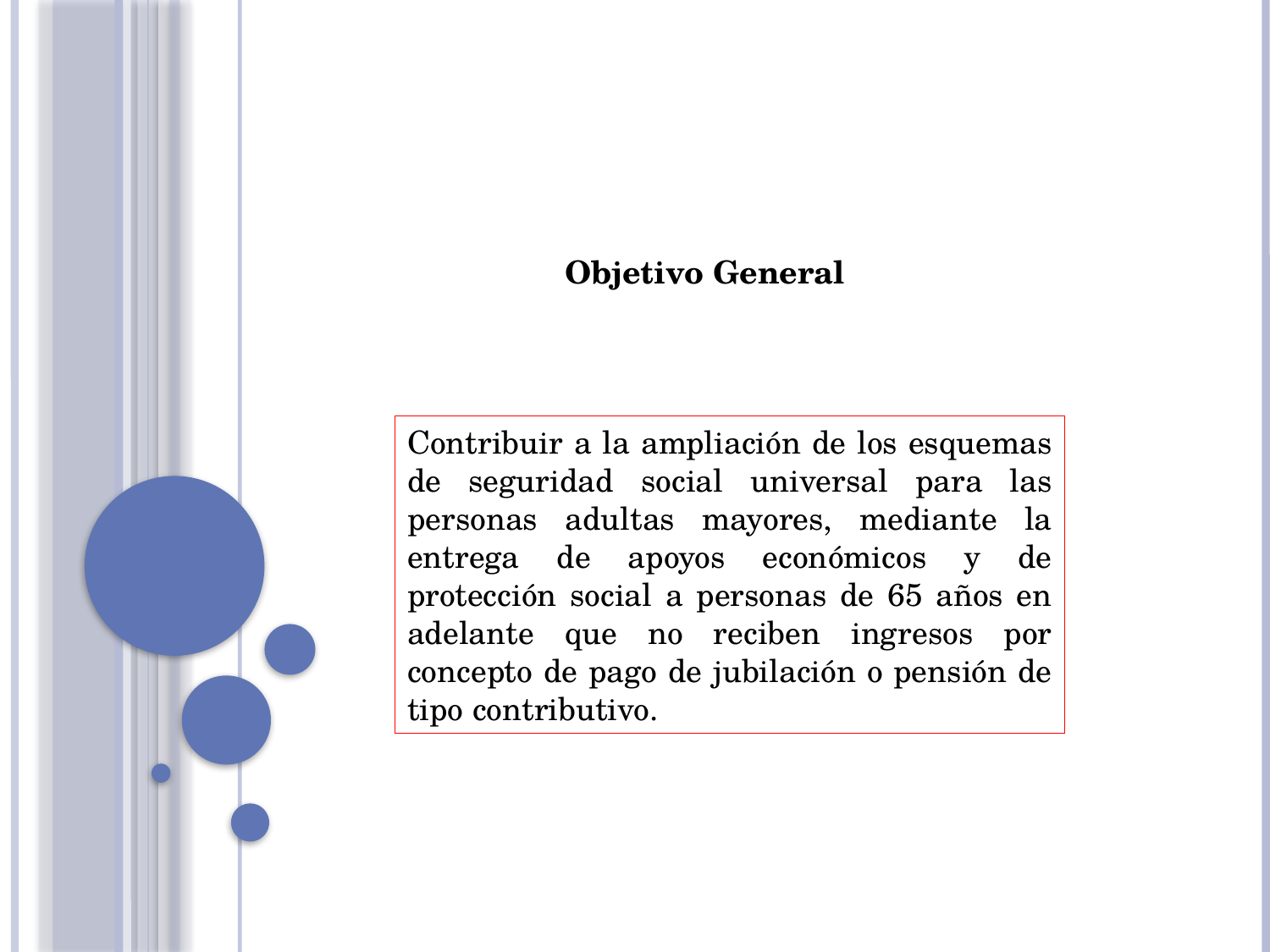

Objetivo General
Contribuir a la ampliación de los esquemas de seguridad social universal para las personas adultas mayores, mediante la entrega de apoyos económicos y de protección social a personas de 65 años en adelante que no reciben ingresos por concepto de pago de jubilación o pensión de tipo contributivo.